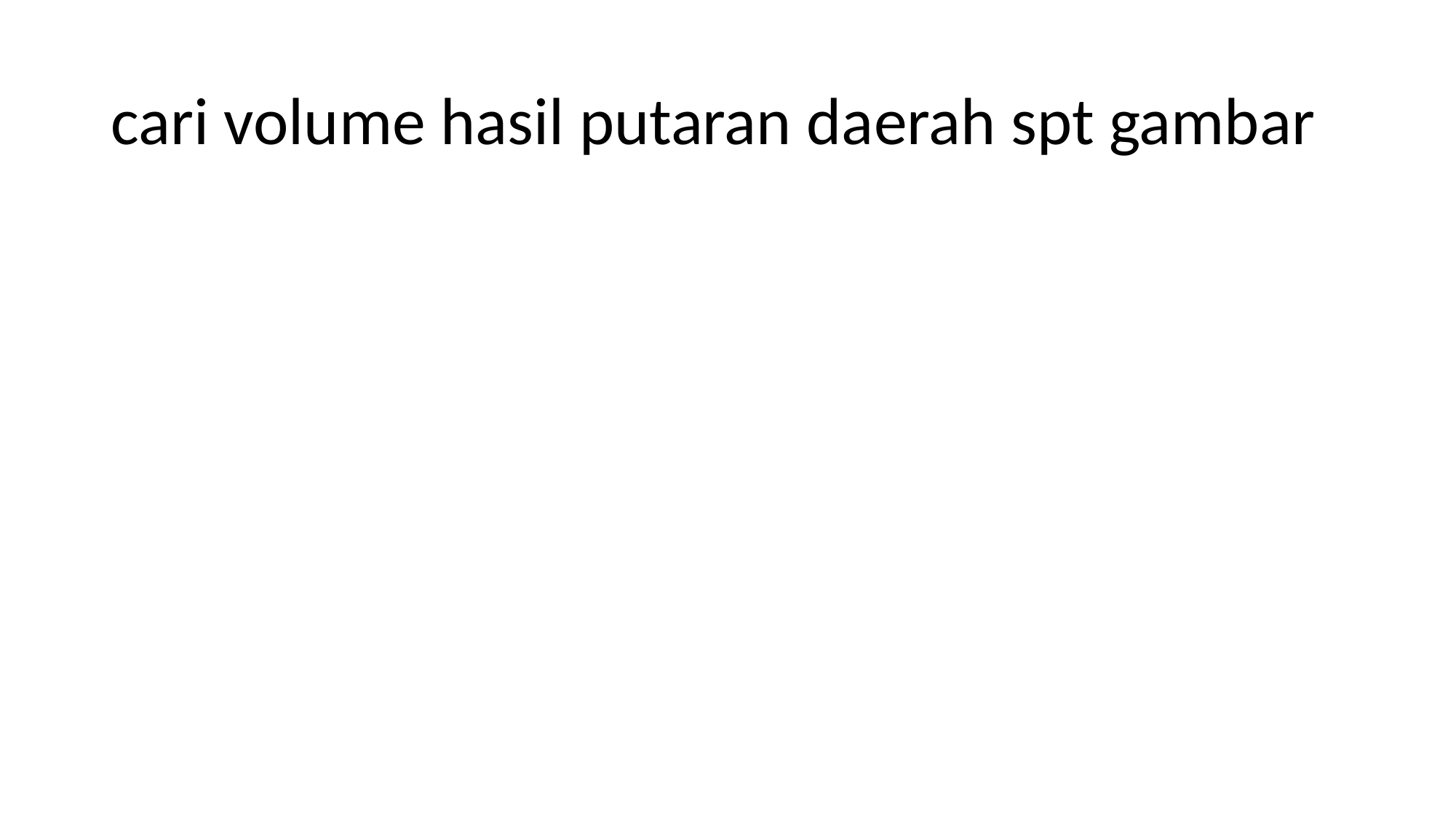

# cari volume hasil putaran daerah spt gambar